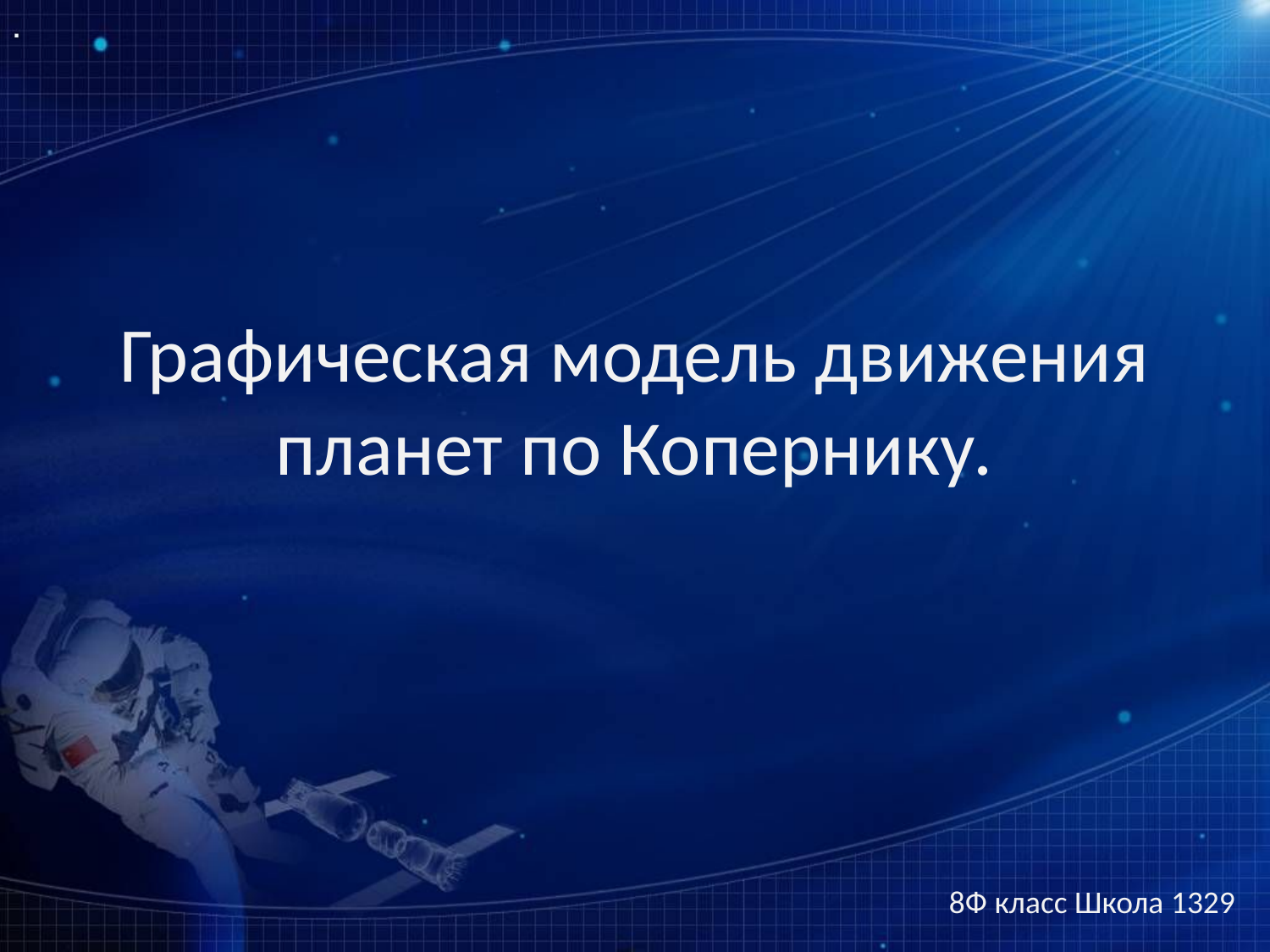

# Графическая модель движения планет по Копернику.
8Ф класс Школа 1329